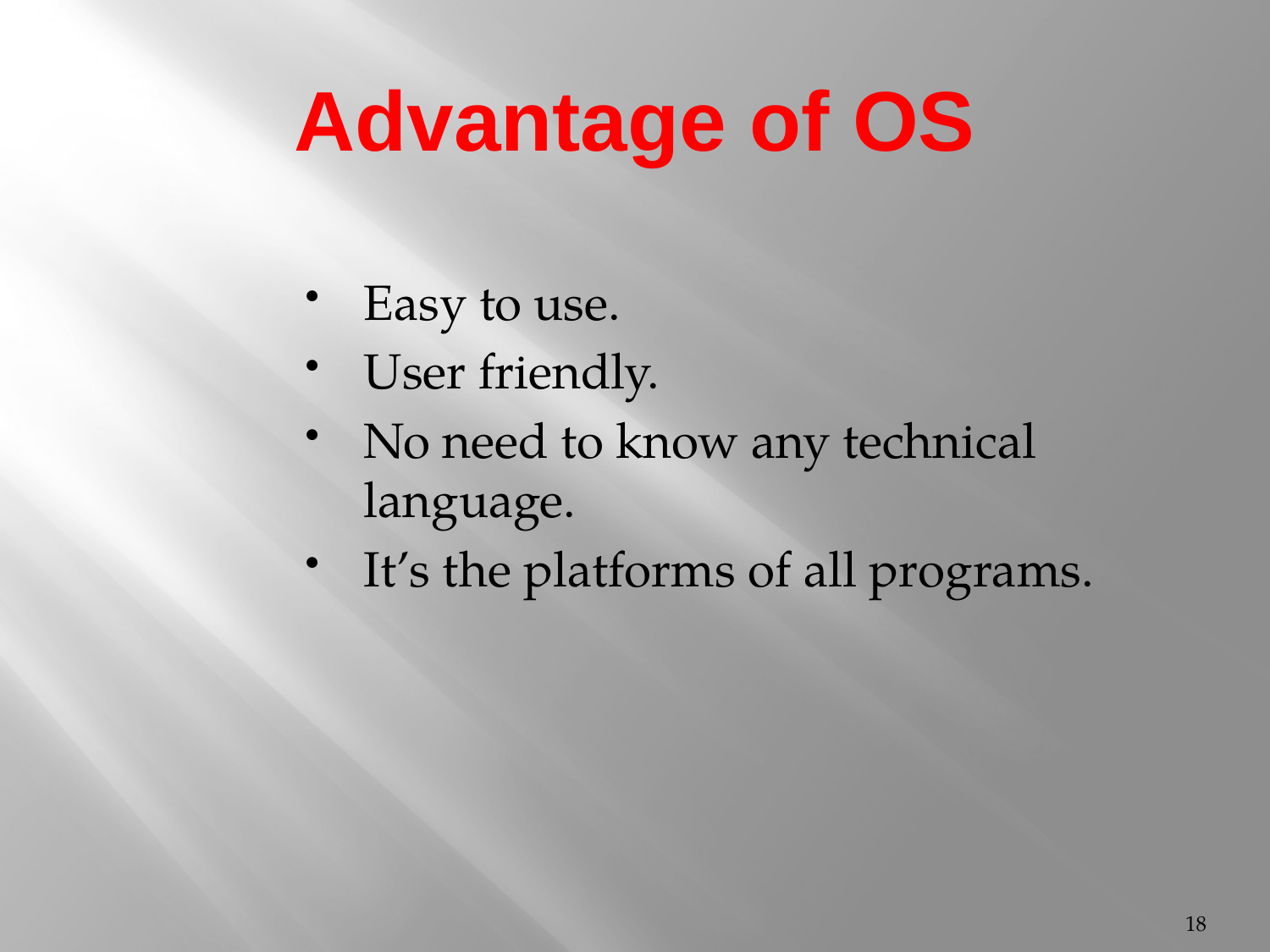

# Advantage of OS
Easy to use.
User friendly.
No need to know any technical language.
It’s the platforms of all programs.

18